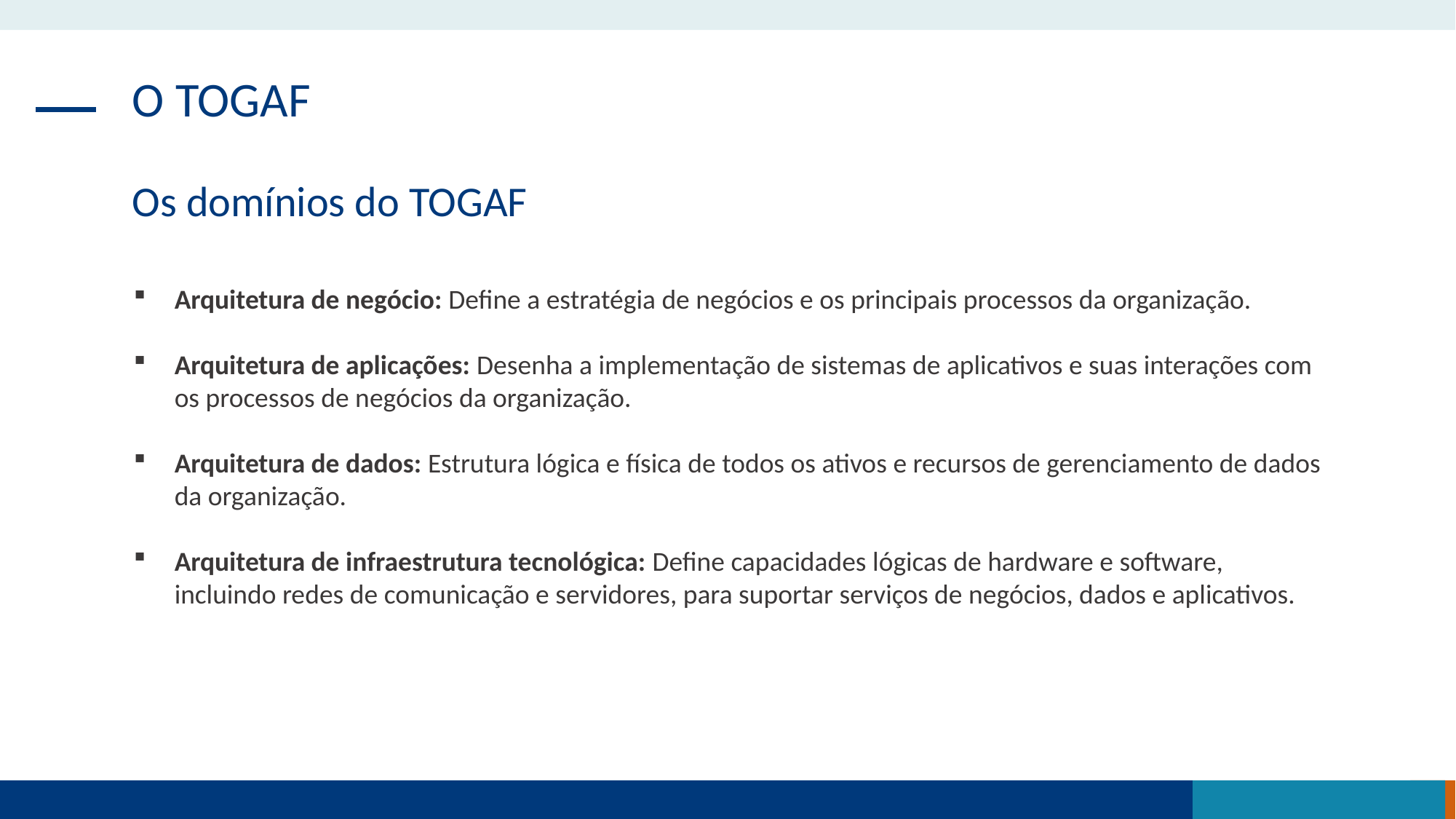

O TOGAF

Os domínios do TOGAF
Arquitetura de negócio: Define a estratégia de negócios e os principais processos da organização.
Arquitetura de aplicações: Desenha a implementação de sistemas de aplicativos e suas interações com os processos de negócios da organização.
Arquitetura de dados: Estrutura lógica e física de todos os ativos e recursos de gerenciamento de dados da organização.

Arquitetura de infraestrutura tecnológica: Define capacidades lógicas de hardware e software, incluindo redes de comunicação e servidores, para suportar serviços de negócios, dados e aplicativos.